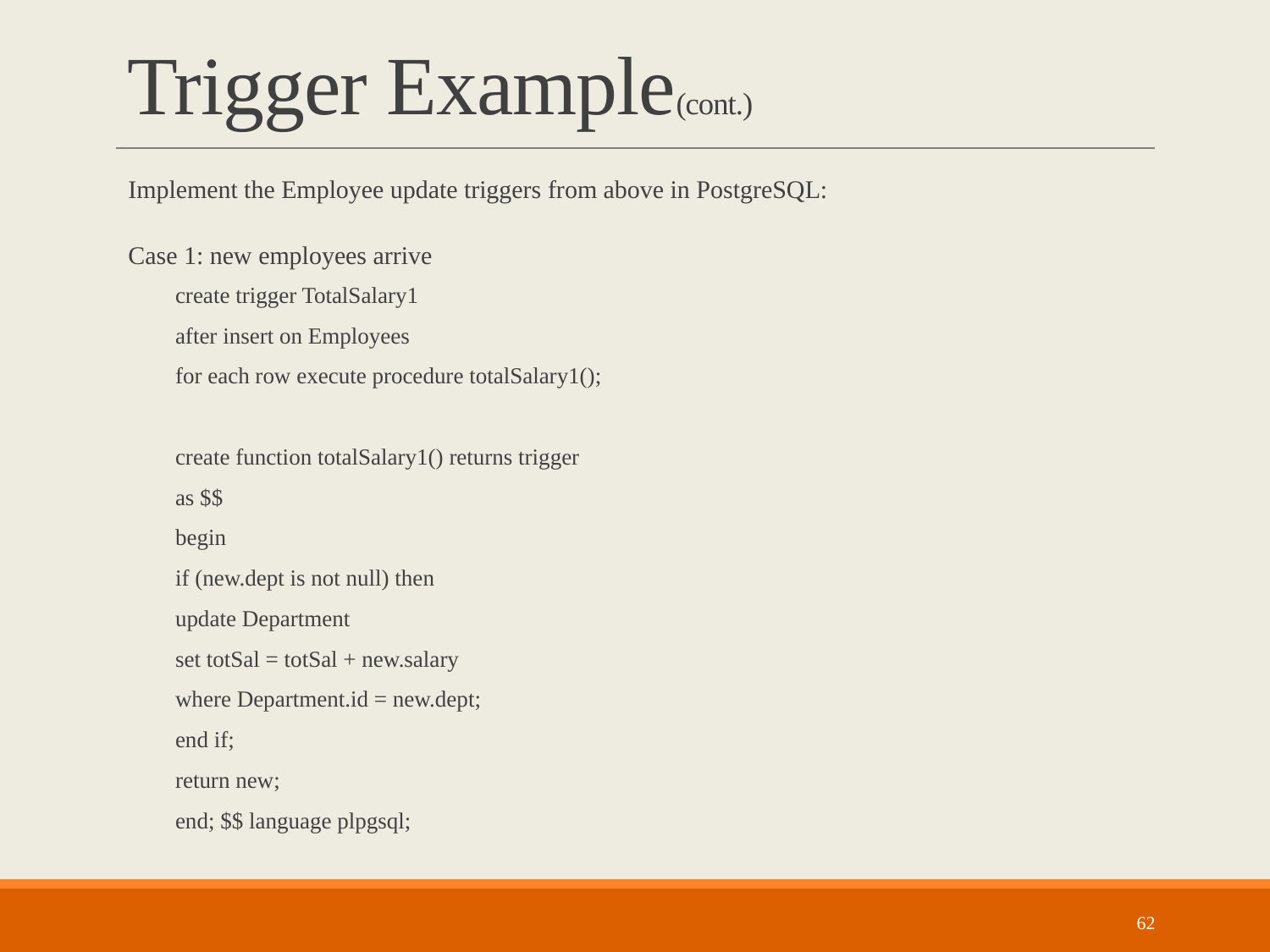

# Trigger Example(cont.)
Implement the Employee update triggers from above in PostgreSQL:
Case 1: new employees arrive
create trigger TotalSalary1
after insert on Employees
for each row execute procedure totalSalary1();

create function totalSalary1() returns trigger
as $$
begin
	if (new.dept is not null) then
		update Department
		set totSal = totSal + new.salary
		where Department.id = new.dept;
	end if;
	return new;
end; $$ language plpgsql;
62